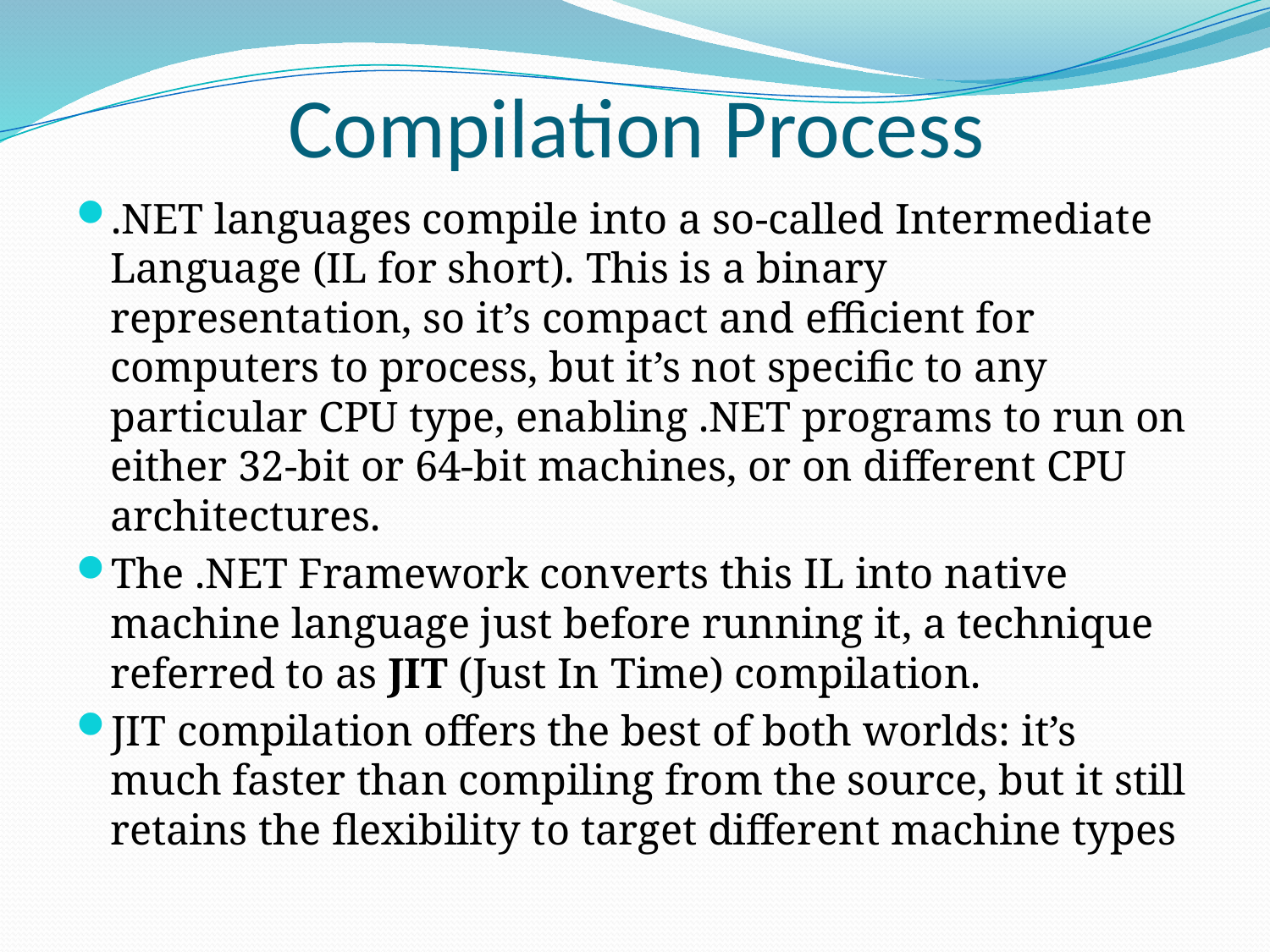

# Compilation Process
.NET languages compile into a so-called Intermediate Language (IL for short). This is a binary representation, so it’s compact and efficient for computers to process, but it’s not specific to any particular CPU type, enabling .NET programs to run on either 32-bit or 64-bit machines, or on different CPU architectures.
The .NET Framework converts this IL into native machine language just before running it, a technique referred to as JIT (Just In Time) compilation.
JIT compilation offers the best of both worlds: it’s much faster than compiling from the source, but it still retains the flexibility to target different machine types